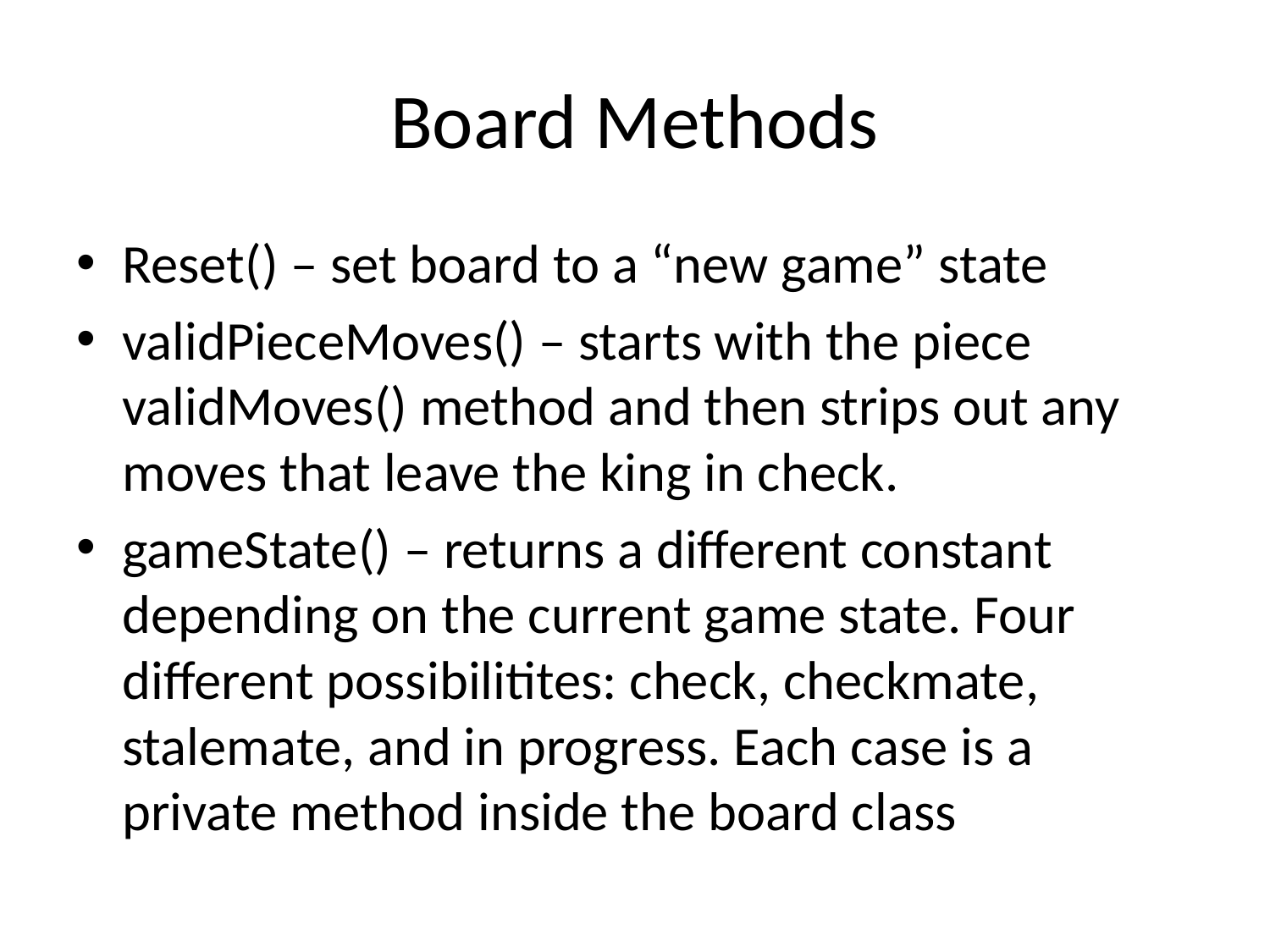

# Board Methods
Reset() – set board to a “new game” state
validPieceMoves() – starts with the piece validMoves() method and then strips out any moves that leave the king in check.
gameState() – returns a different constant depending on the current game state. Four different possibilitites: check, checkmate, stalemate, and in progress. Each case is a private method inside the board class